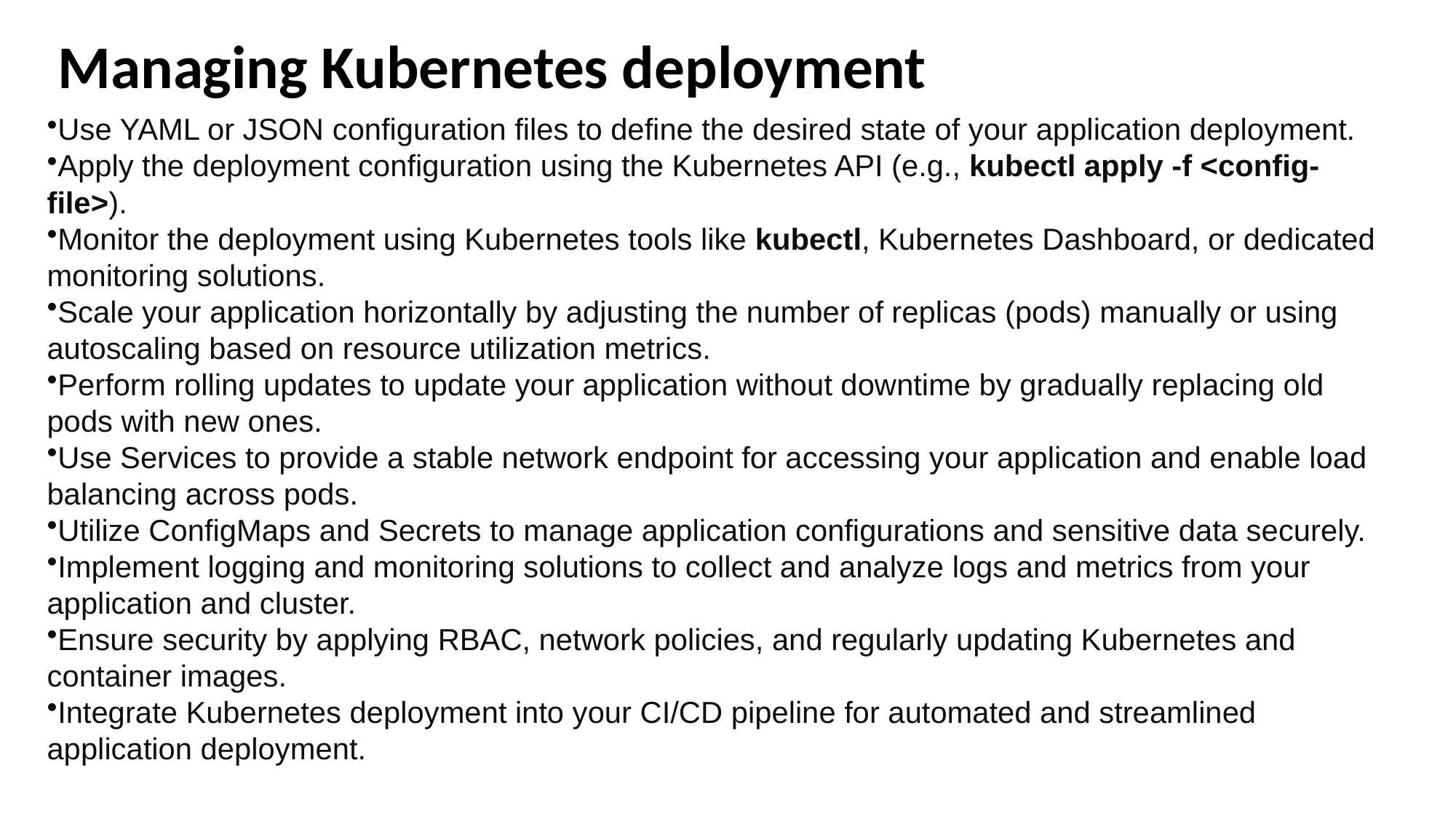

Managing Kubernetes deployment

Use YAML or JSON configuration files to define the desired state of your application deployment.
Apply the deployment configuration using the Kubernetes API (e.g., kubectl apply -f <config-file>).
Monitor the deployment using Kubernetes tools like kubectl, Kubernetes Dashboard, or dedicated monitoring solutions.
Scale your application horizontally by adjusting the number of replicas (pods) manually or using autoscaling based on resource utilization metrics.
Perform rolling updates to update your application without downtime by gradually replacing old pods with new ones.
Use Services to provide a stable network endpoint for accessing your application and enable load balancing across pods.
Utilize ConfigMaps and Secrets to manage application configurations and sensitive data securely.
Implement logging and monitoring solutions to collect and analyze logs and metrics from your application and cluster.
Ensure security by applying RBAC, network policies, and regularly updating Kubernetes and container images.
Integrate Kubernetes deployment into your CI/CD pipeline for automated and streamlined application deployment.